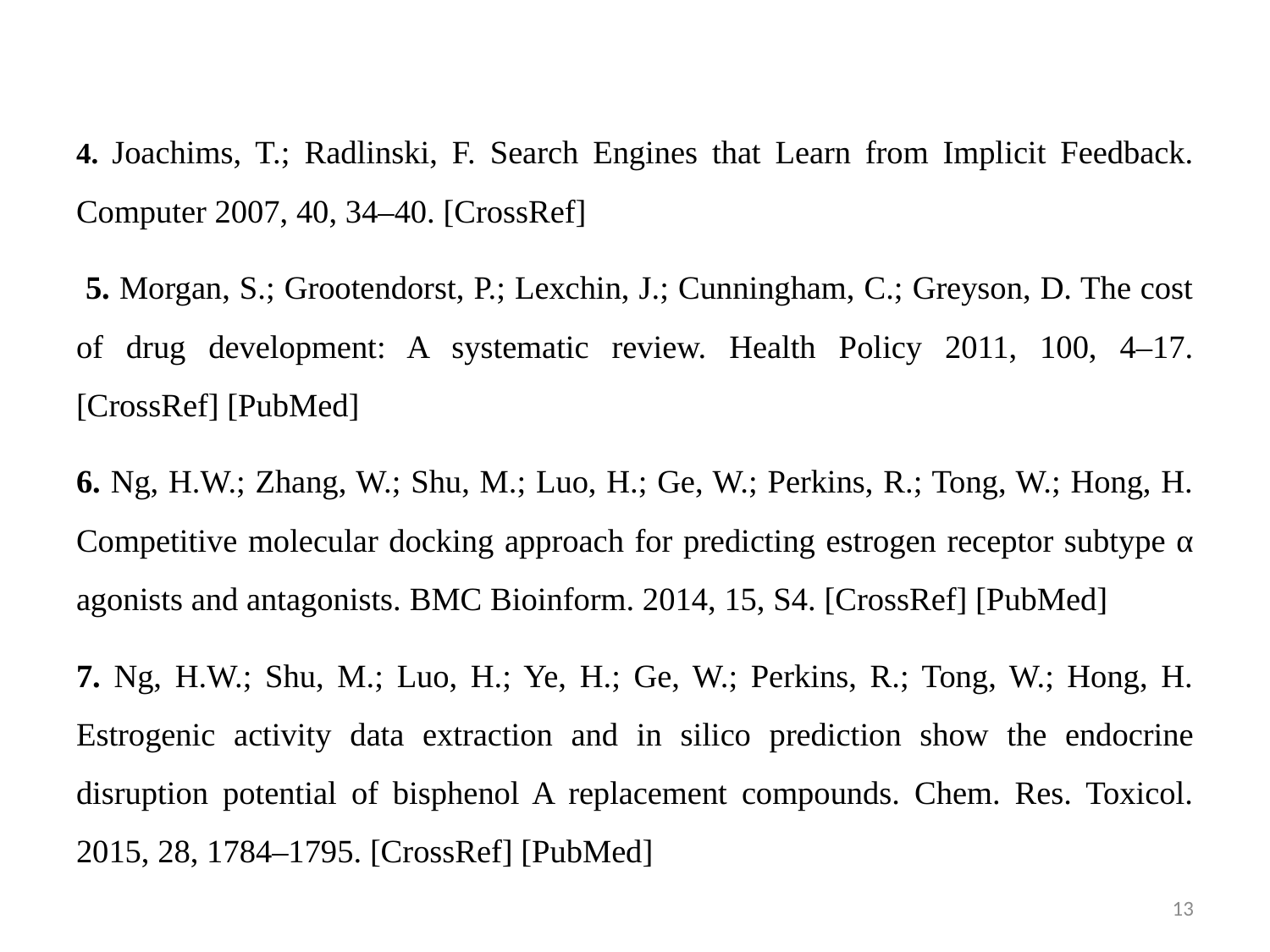

4. Joachims, T.; Radlinski, F. Search Engines that Learn from Implicit Feedback. Computer 2007, 40, 34–40. [CrossRef]
 5. Morgan, S.; Grootendorst, P.; Lexchin, J.; Cunningham, C.; Greyson, D. The cost of drug development: A systematic review. Health Policy 2011, 100, 4–17. [CrossRef] [PubMed]
6. Ng, H.W.; Zhang, W.; Shu, M.; Luo, H.; Ge, W.; Perkins, R.; Tong, W.; Hong, H. Competitive molecular docking approach for predicting estrogen receptor subtype α agonists and antagonists. BMC Bioinform. 2014, 15, S4. [CrossRef] [PubMed]
7. Ng, H.W.; Shu, M.; Luo, H.; Ye, H.; Ge, W.; Perkins, R.; Tong, W.; Hong, H. Estrogenic activity data extraction and in silico prediction show the endocrine disruption potential of bisphenol A replacement compounds. Chem. Res. Toxicol. 2015, 28, 1784–1795. [CrossRef] [PubMed]

13